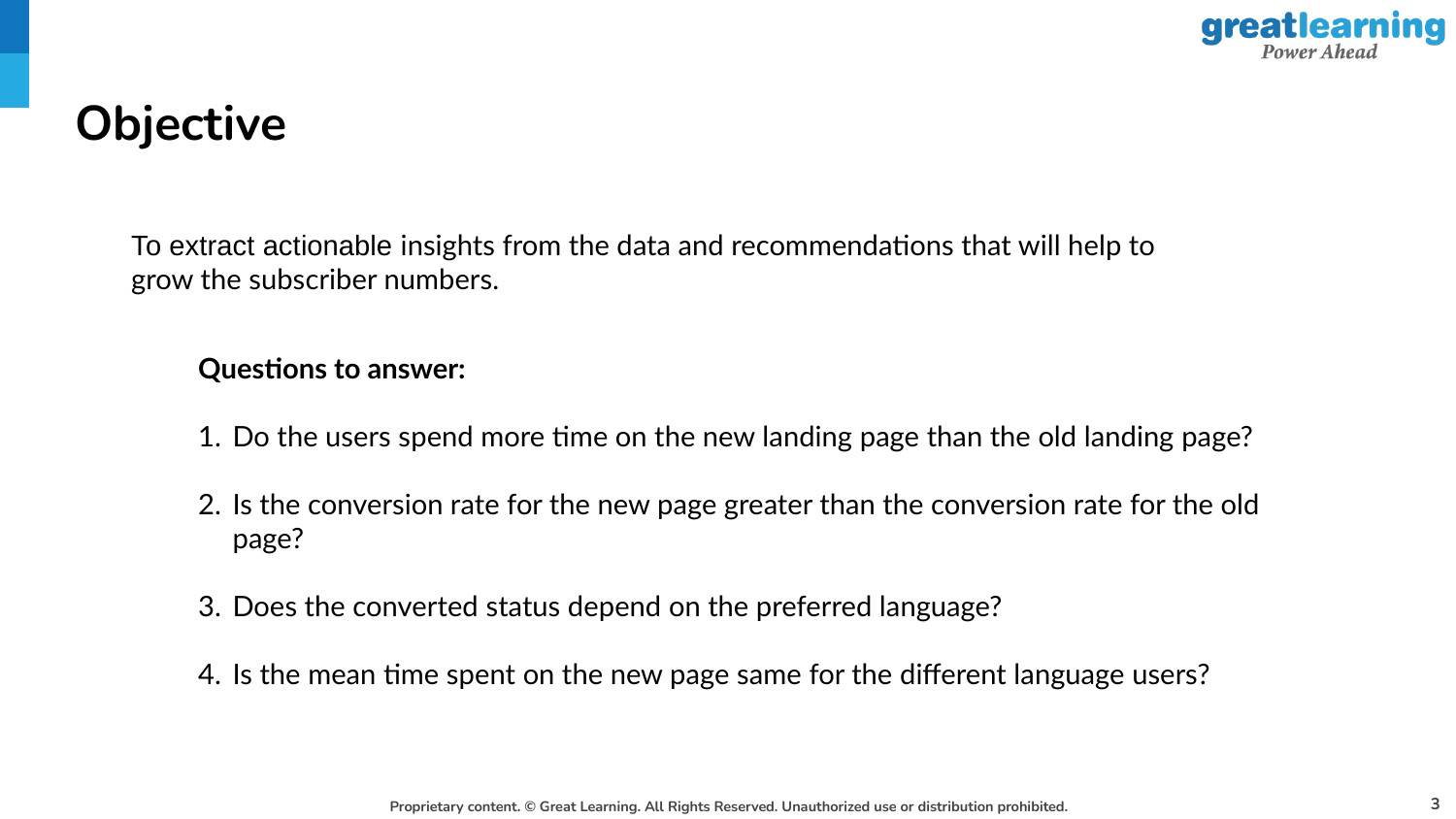

# Objective
To extract actionable insights from the data and recommendations that will help to grow the subscriber numbers.
Questions to answer:

Do the users spend more time on the new landing page than the old landing page?

Is the conversion rate for the new page greater than the conversion rate for the old page?

Does the converted status depend on the preferred language?

Is the mean time spent on the new page same for the different language users?

3